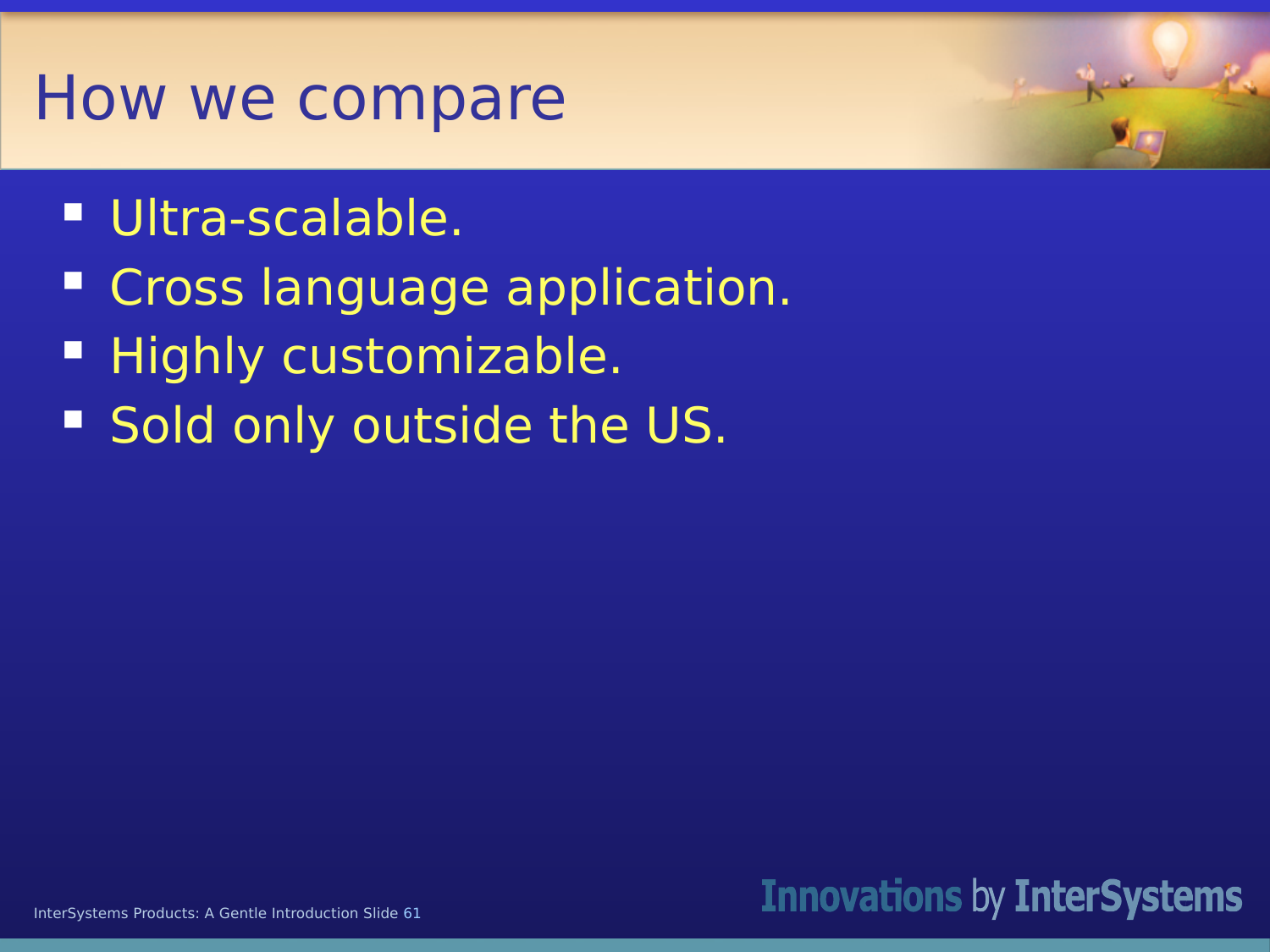

# How we compare
Ultra-scalable.
Cross language application.
Highly customizable.
Sold only outside the US.